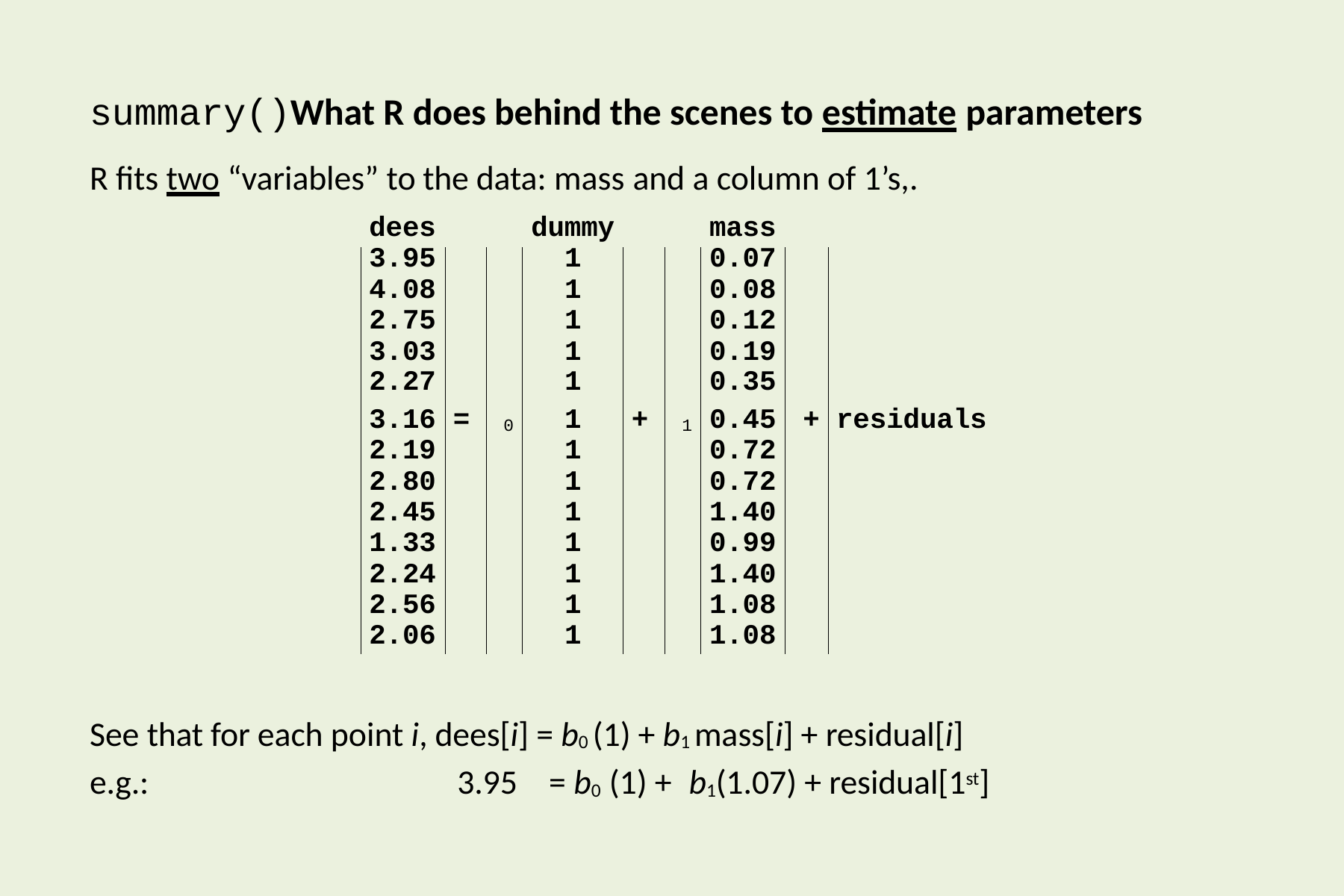

# summary()What R does behind the scenes to estimate parameters
R fits two “variables” to the data: mass and a column of 1’s,.
| dees |  |  | dummy |  |  | mass |  |  |
| --- | --- | --- | --- | --- | --- | --- | --- | --- |
| 3.95 |  |  | 1 |  |  | 0.07 |  |  |
| 4.08 |  |  | 1 |  |  | 0.08 |  |  |
| 2.75 |  |  | 1 |  |  | 0.12 |  |  |
| 3.03 |  |  | 1 |  |  | 0.19 |  |  |
| 2.27 |  |  | 1 |  |  | 0.35 |  |  |
| 3.16 | = | 0 | 1 | + | 1 | 0.45 | + | residuals |
| 2.19 |  |  | 1 |  |  | 0.72 |  |  |
| 2.80 |  |  | 1 |  |  | 0.72 |  |  |
| 2.45 |  |  | 1 |  |  | 1.40 |  |  |
| 1.33 |  |  | 1 |  |  | 0.99 |  |  |
| 2.24 |  |  | 1 |  |  | 1.40 |  |  |
| 2.56 |  |  | 1 |  |  | 1.08 |  |  |
| 2.06 |  |  | 1 |  |  | 1.08 |  |  |
See that for each point i, dees[i] = b0 (1) + b1 mass[i] + residual[i]  e.g.:	3.95	= b0 (1) +	b1(1.07) + residual[1st]